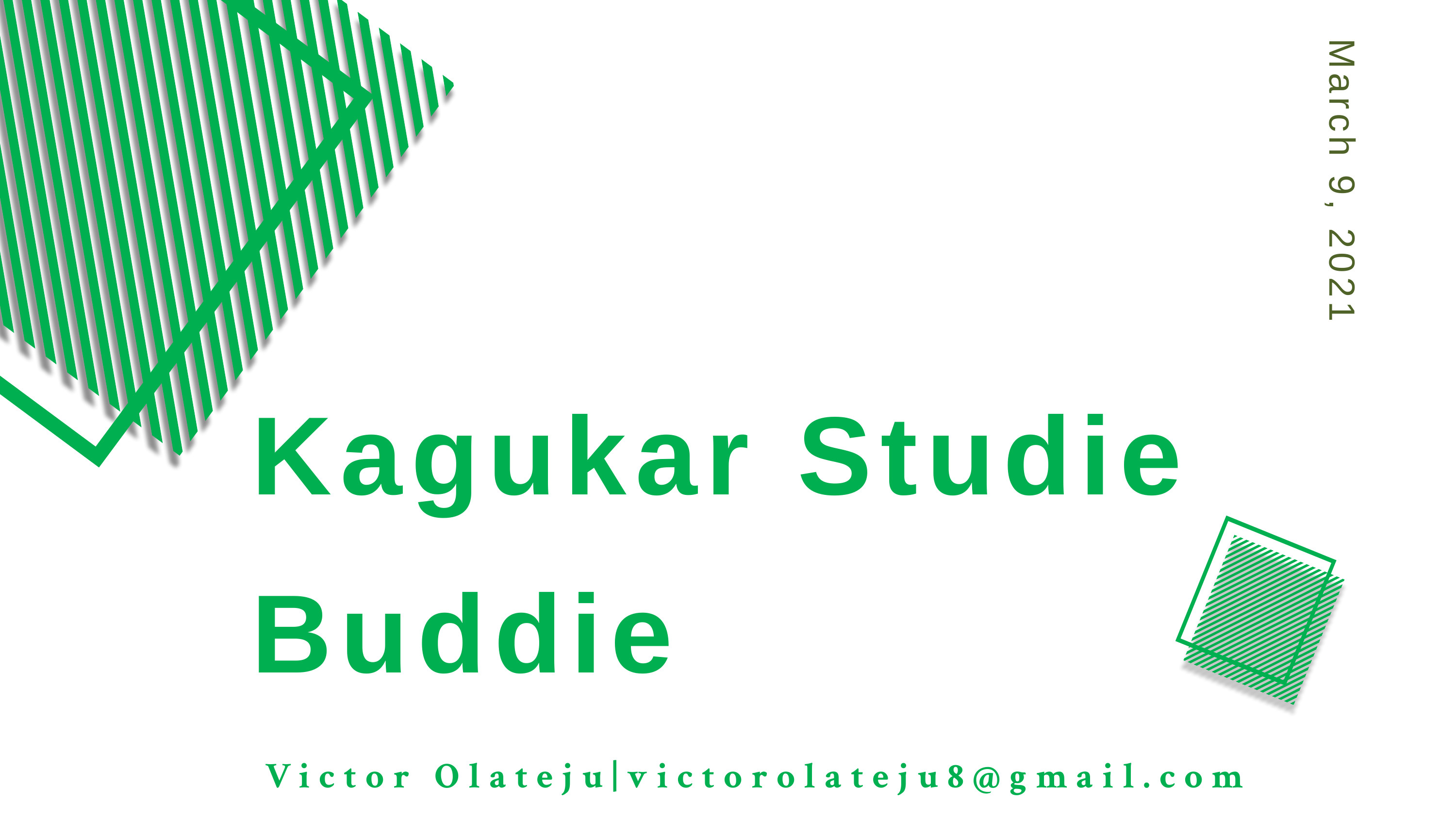

March 9, 2021
Kagukar Studie

Buddie

Victor Olateju|victorolateju8@gmail.com